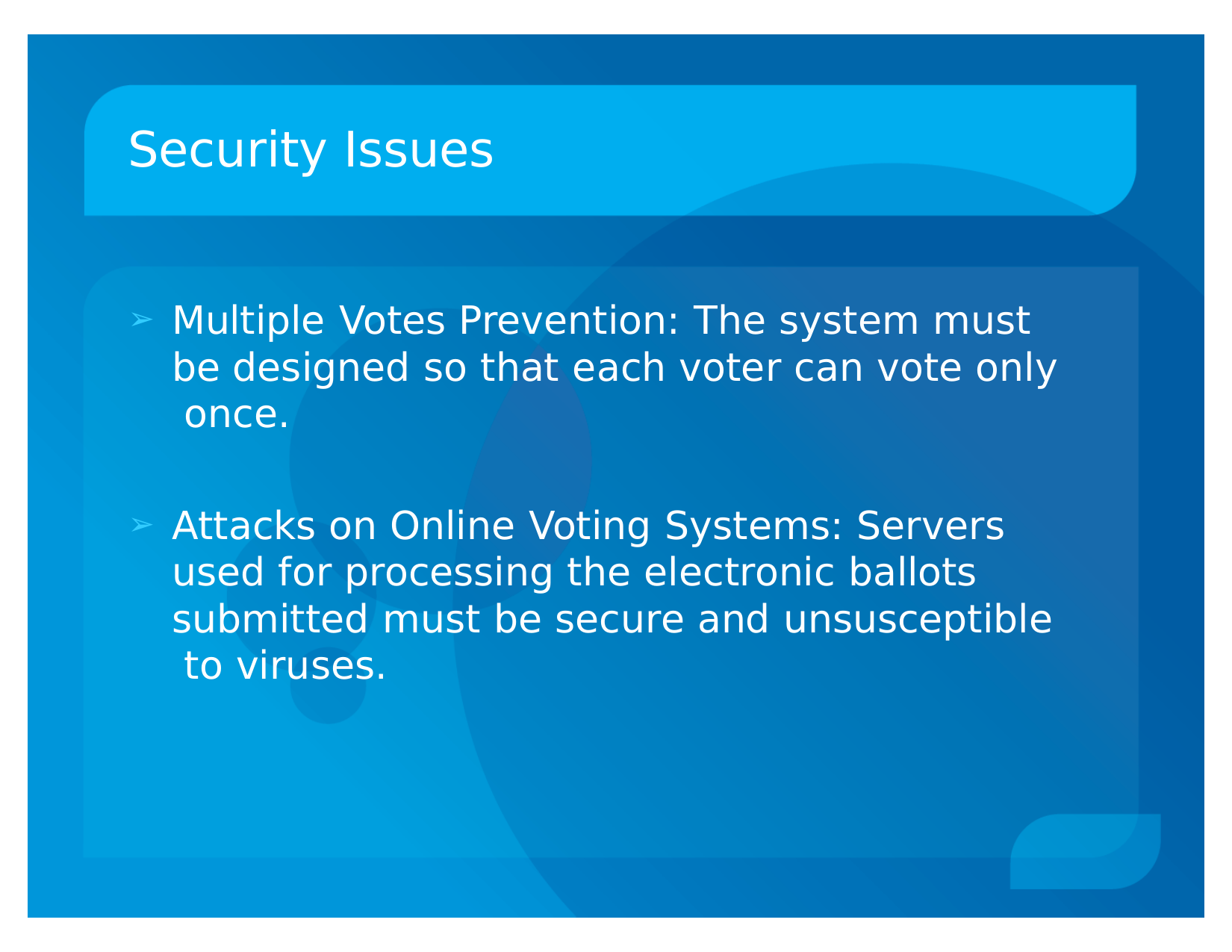

# Security Issues
Multiple Votes Prevention: The system must  be designed so that each voter can vote only  once.

Attacks on Online Voting Systems: Servers  used for processing the electronic ballots  submitted must be secure and unsusceptible  to viruses.